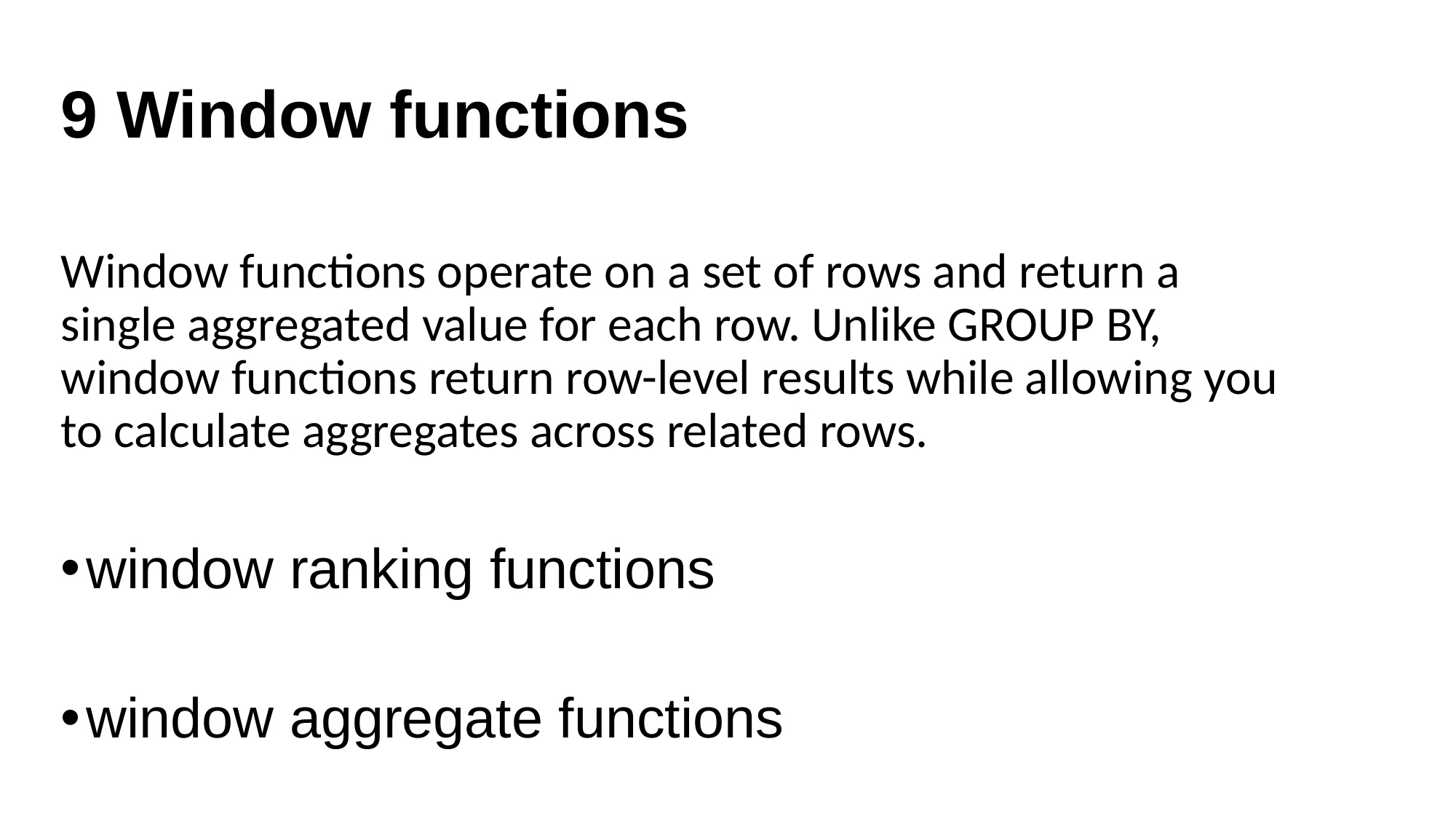

# 9 Window functions
Window functions operate on a set of rows and return a single aggregated value for each row. Unlike GROUP BY, window functions return row-level results while allowing you to calculate aggregates across related rows.

window ranking functions

window aggregate functions

1